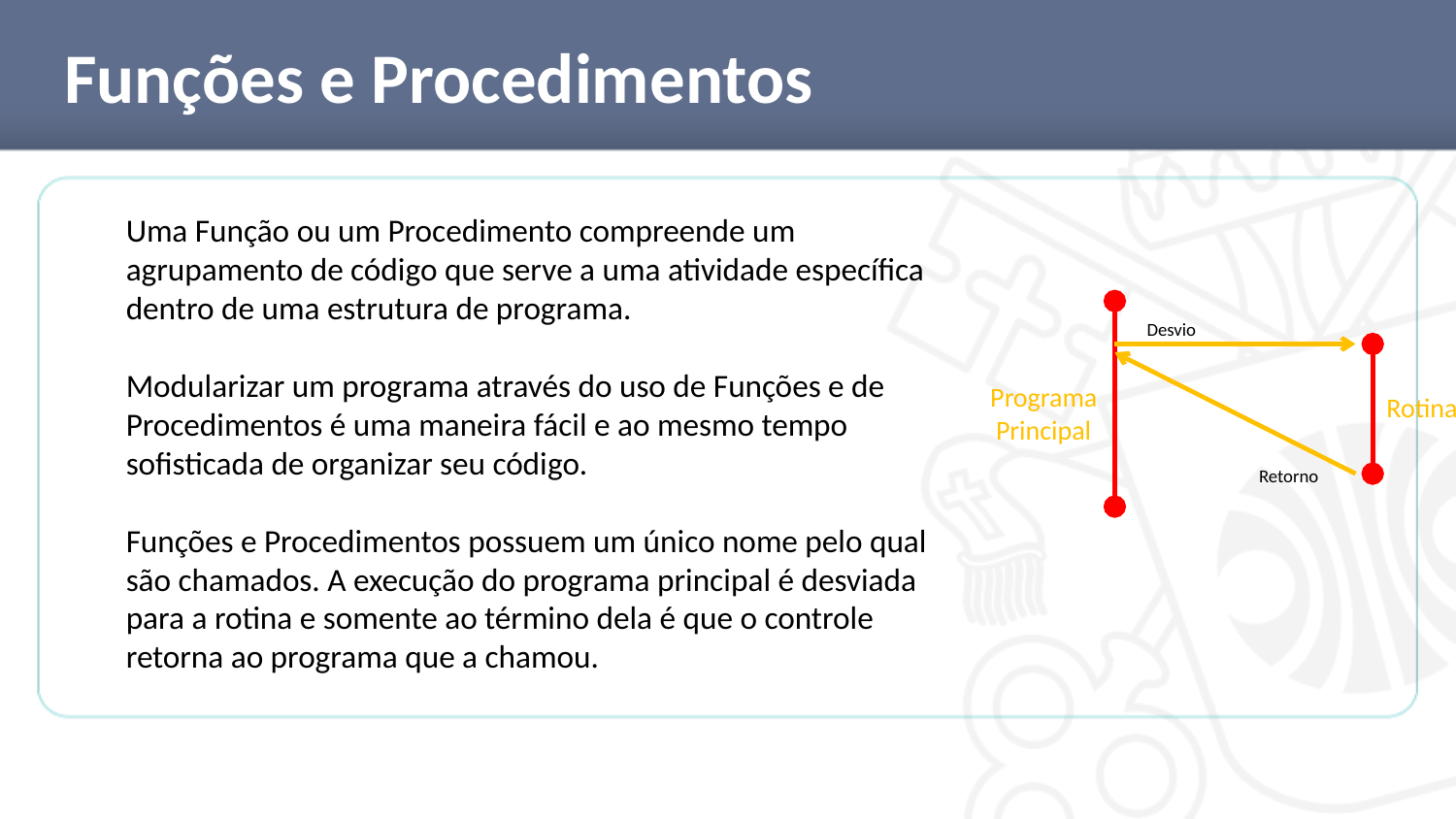

# Funções e Procedimentos
Uma Função ou um Procedimento compreende um agrupamento de código que serve a uma atividade específica dentro de uma estrutura de programa.

Modularizar um programa através do uso de Funções e de Procedimentos é uma maneira fácil e ao mesmo tempo sofisticada de organizar seu código.

Funções e Procedimentos possuem um único nome pelo qual são chamados. A execução do programa principal é desviada para a rotina e somente ao término dela é que o controle retorna ao programa que a chamou.
Desvio
Programa
Principal
Rotina
Retorno